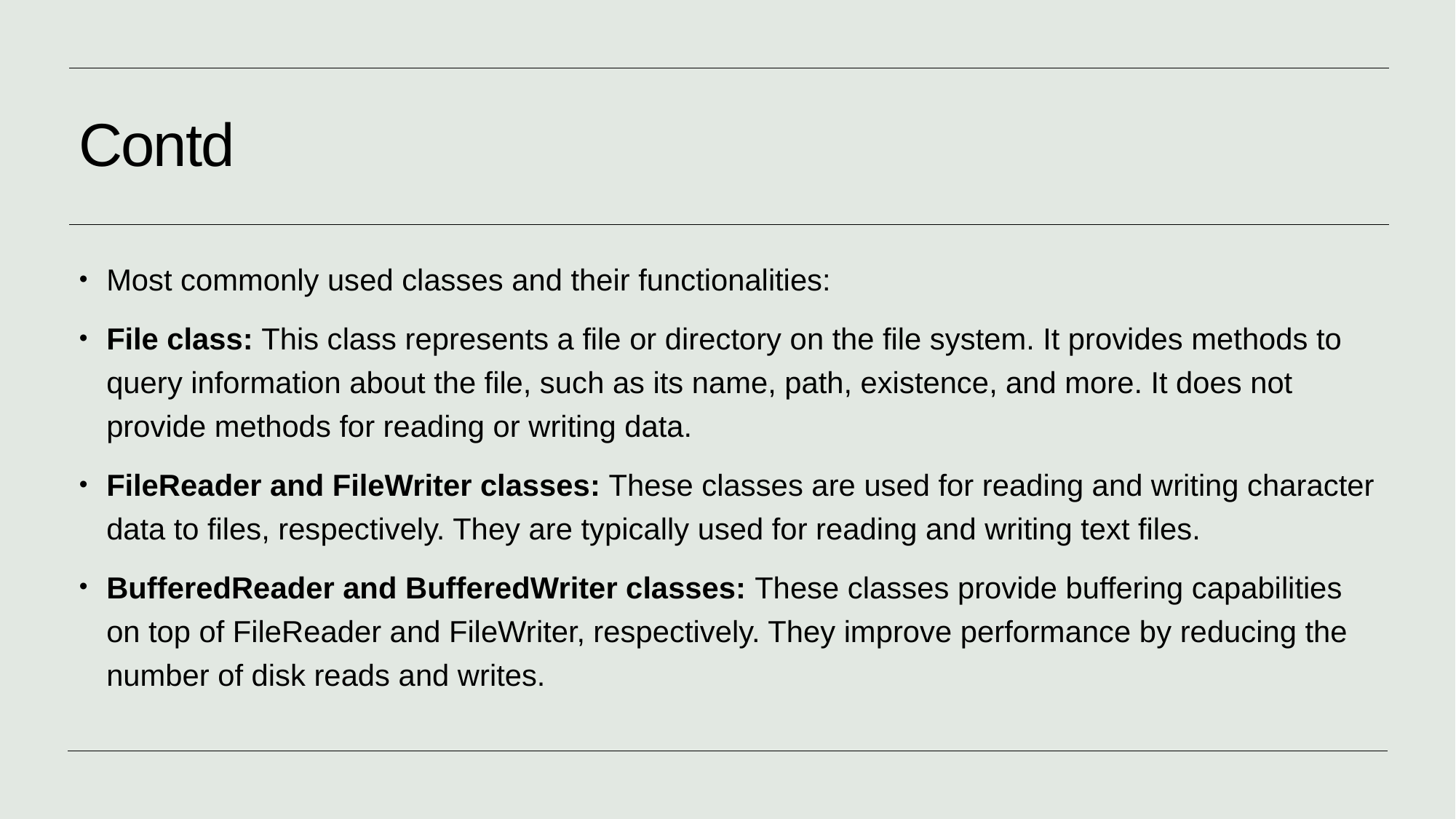

# Contd
Most commonly used classes and their functionalities:
File class: This class represents a file or directory on the file system. It provides methods to query information about the file, such as its name, path, existence, and more. It does not provide methods for reading or writing data.
FileReader and FileWriter classes: These classes are used for reading and writing character data to files, respectively. They are typically used for reading and writing text files.
BufferedReader and BufferedWriter classes: These classes provide buffering capabilities on top of FileReader and FileWriter, respectively. They improve performance by reducing the number of disk reads and writes.